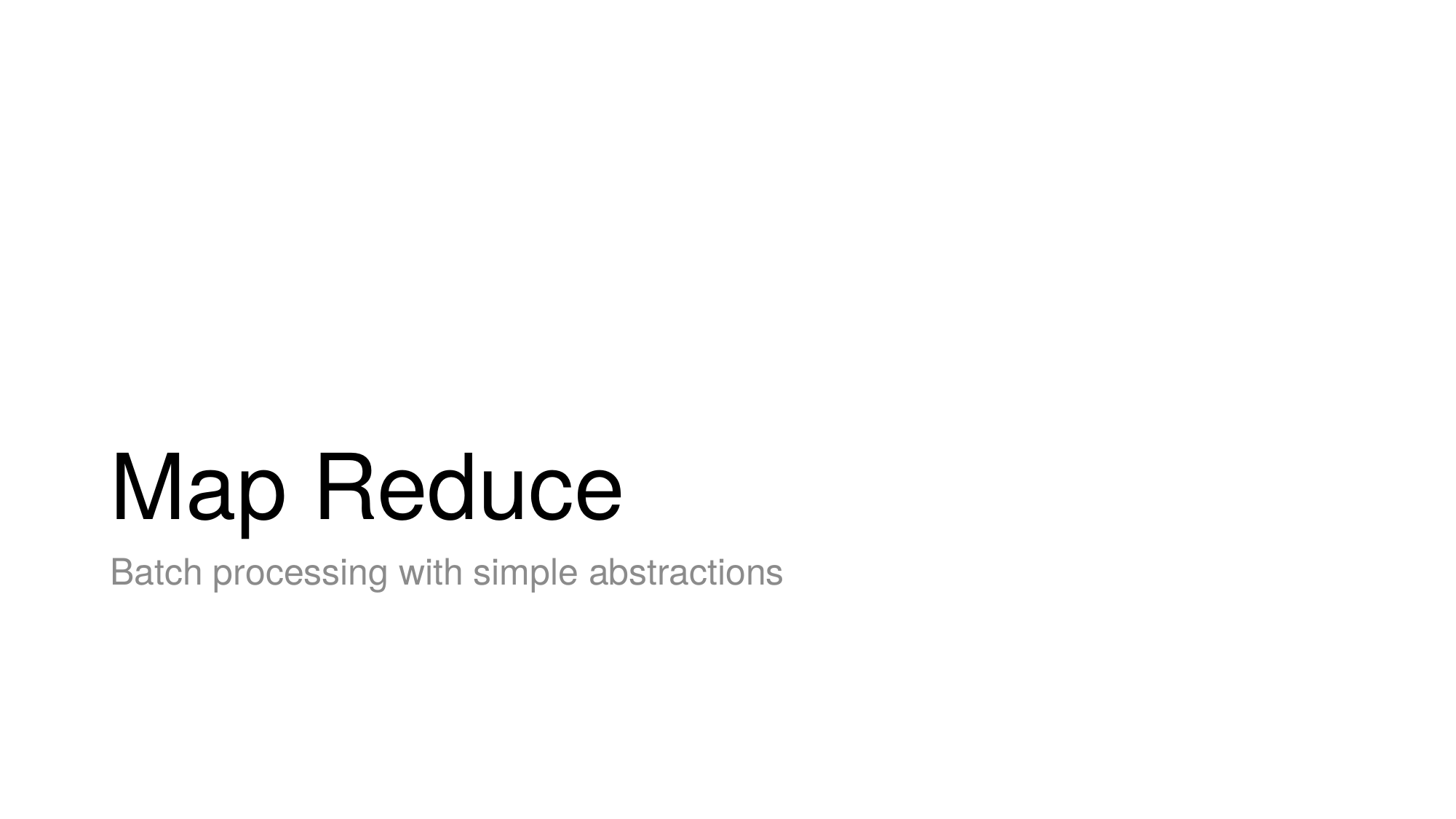

# Map Reduce
Batch processing with simple abstractions